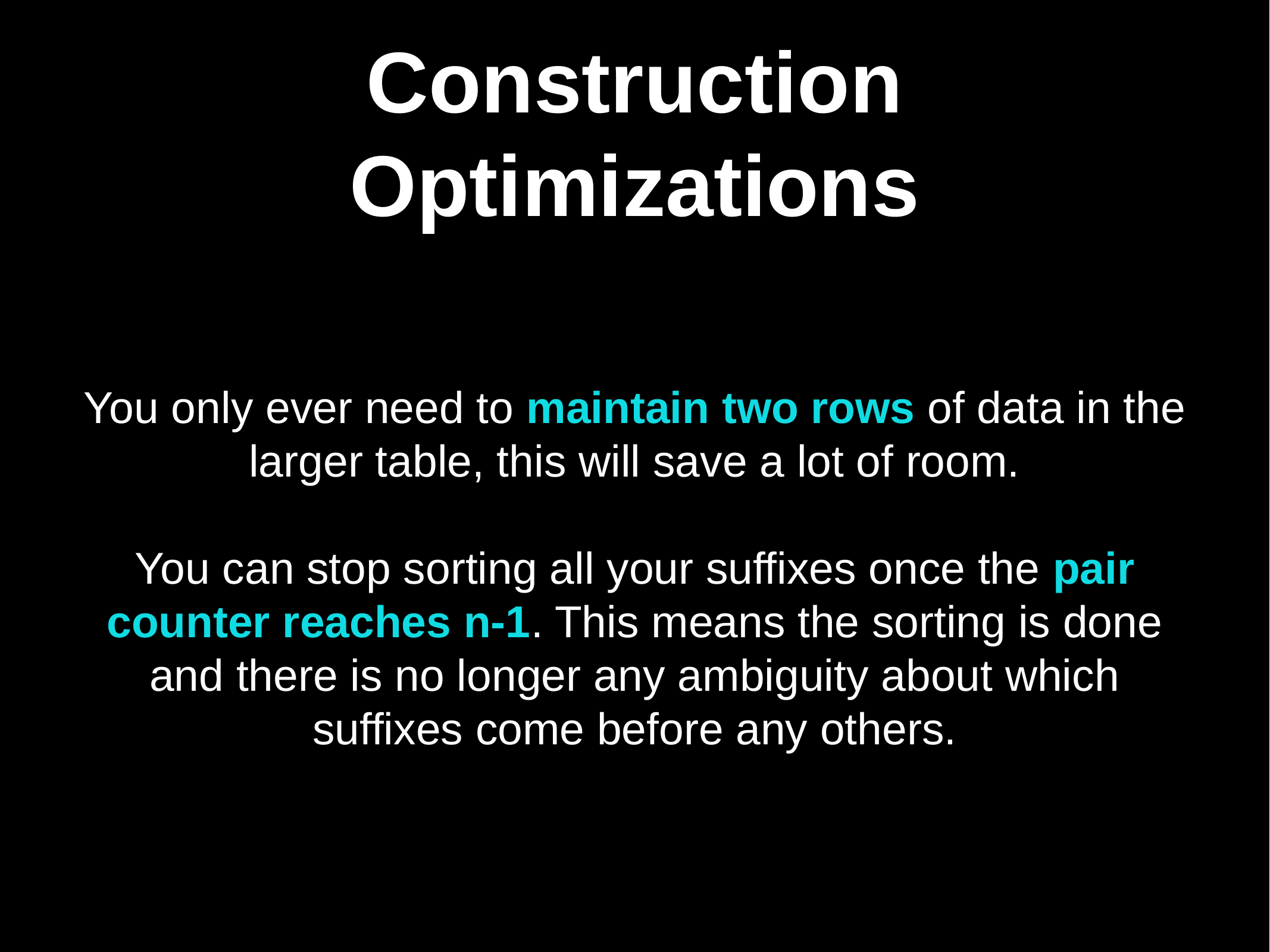

# Construction Optimizations
You only ever need to maintain two rows of data in the larger table, this will save a lot of room.

You can stop sorting all your suffixes once the pair counter reaches n-1. This means the sorting is done and there is no longer any ambiguity about which suffixes come before any others.